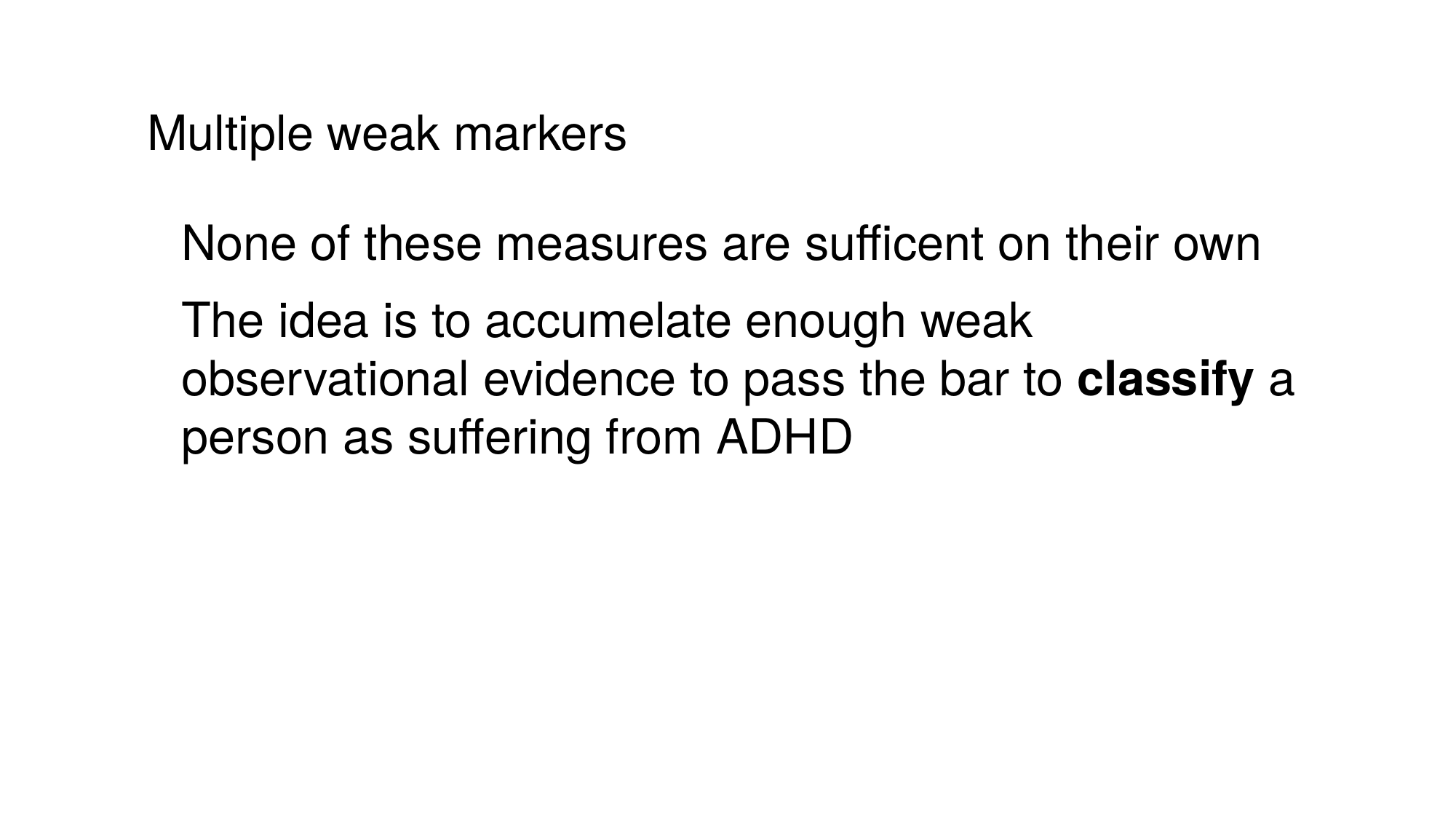

# Multiple weak markers
None of these measures are sufficent on their own
The idea is to accumelate enough weak observational evidence to pass the bar to classify a person as suffering from ADHD